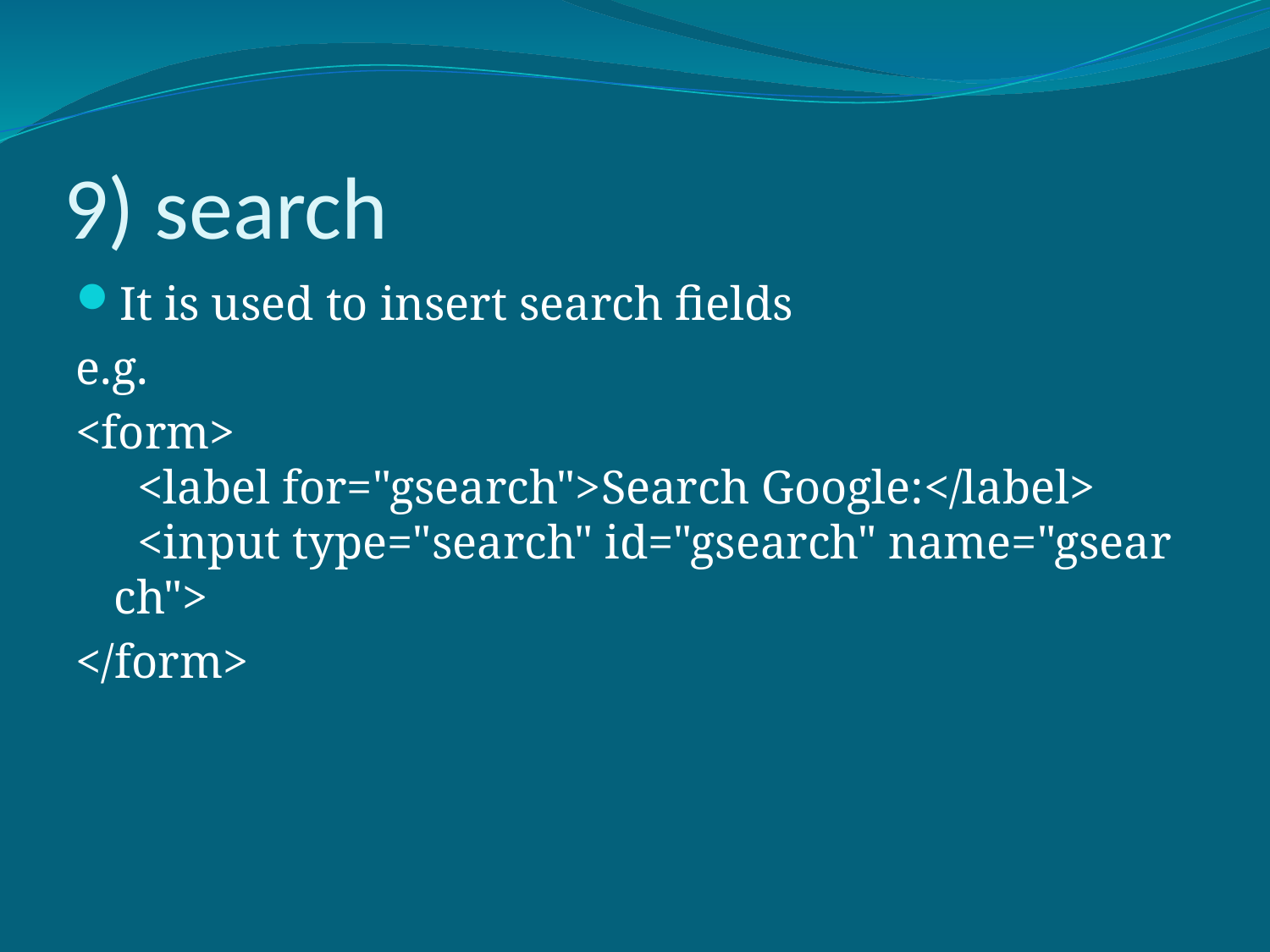

# 9) search
It is used to insert search fields
e.g.
<form>
  <label for="gsearch">Search Google:</label>
  <input type="search" id="gsearch" name="gsearch">
</form>